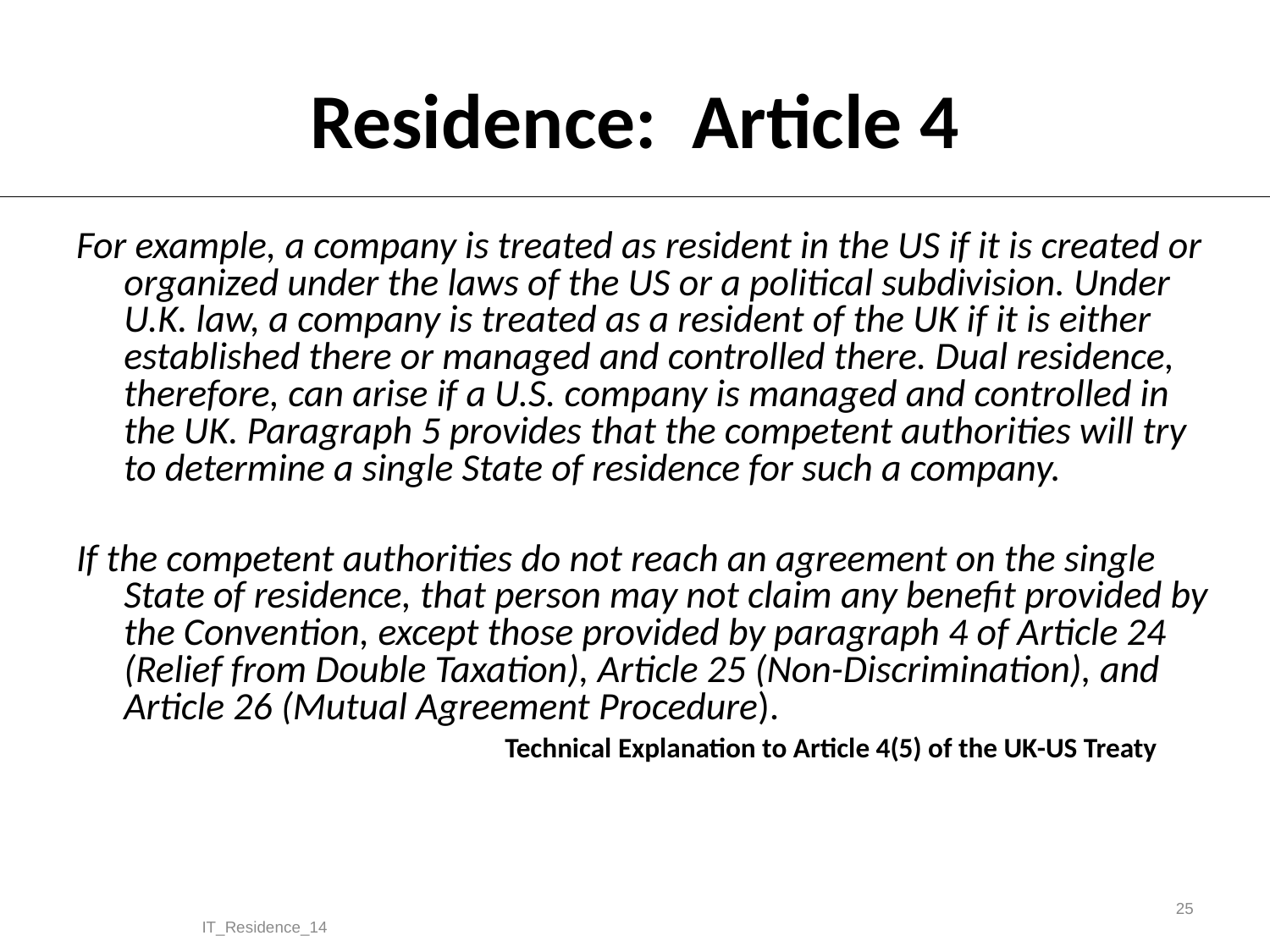

# Residence:  Article 4
For example, a company is treated as resident in the US if it is created or organized under the laws of the US or a political subdivision. Under U.K. law, a company is treated as a resident of the UK if it is either established there or managed and controlled there. Dual residence, therefore, can arise if a U.S. company is managed and controlled in the UK. Paragraph 5 provides that the competent authorities will try to determine a single State of residence for such a company.

If the competent authorities do not reach an agreement on the single State of residence, that person may not claim any benefit provided by the Convention, except those provided by paragraph 4 of Article 24 (Relief from Double Taxation), Article 25 (Non-Discrimination), and Article 26 (Mutual Agreement Procedure).
				Technical Explanation to Article 4(5) of the UK-US Treaty

25
IT_Residence_14